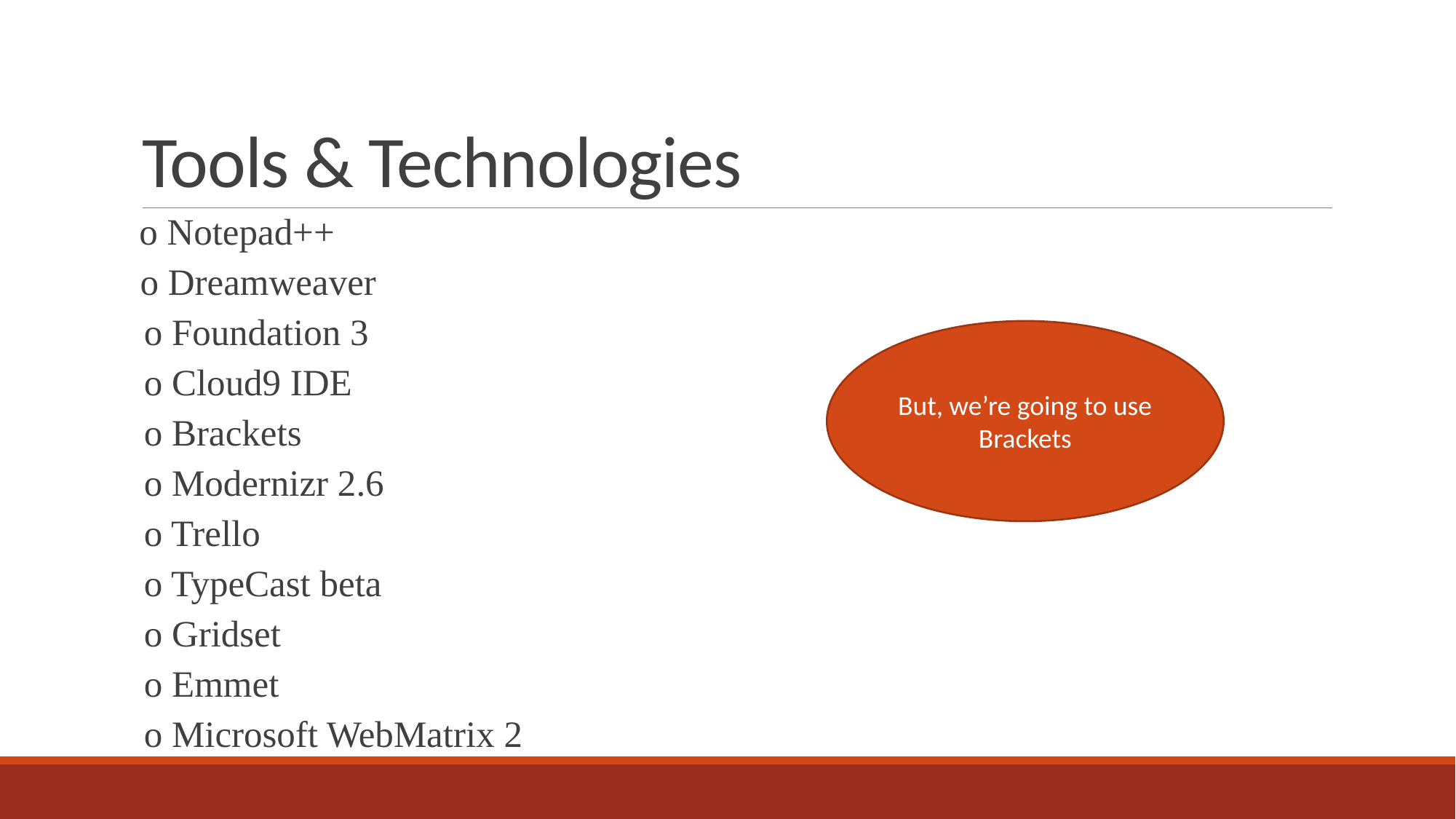

# Tools & Technologies
 o Notepad++
 o Dreamweaver
o Foundation 3
o Cloud9 IDE
o Brackets
o Modernizr 2.6
o Trello
o TypeCast beta
o Gridset
o Emmet
o Microsoft WebMatrix 2

But, we’re going to use Brackets